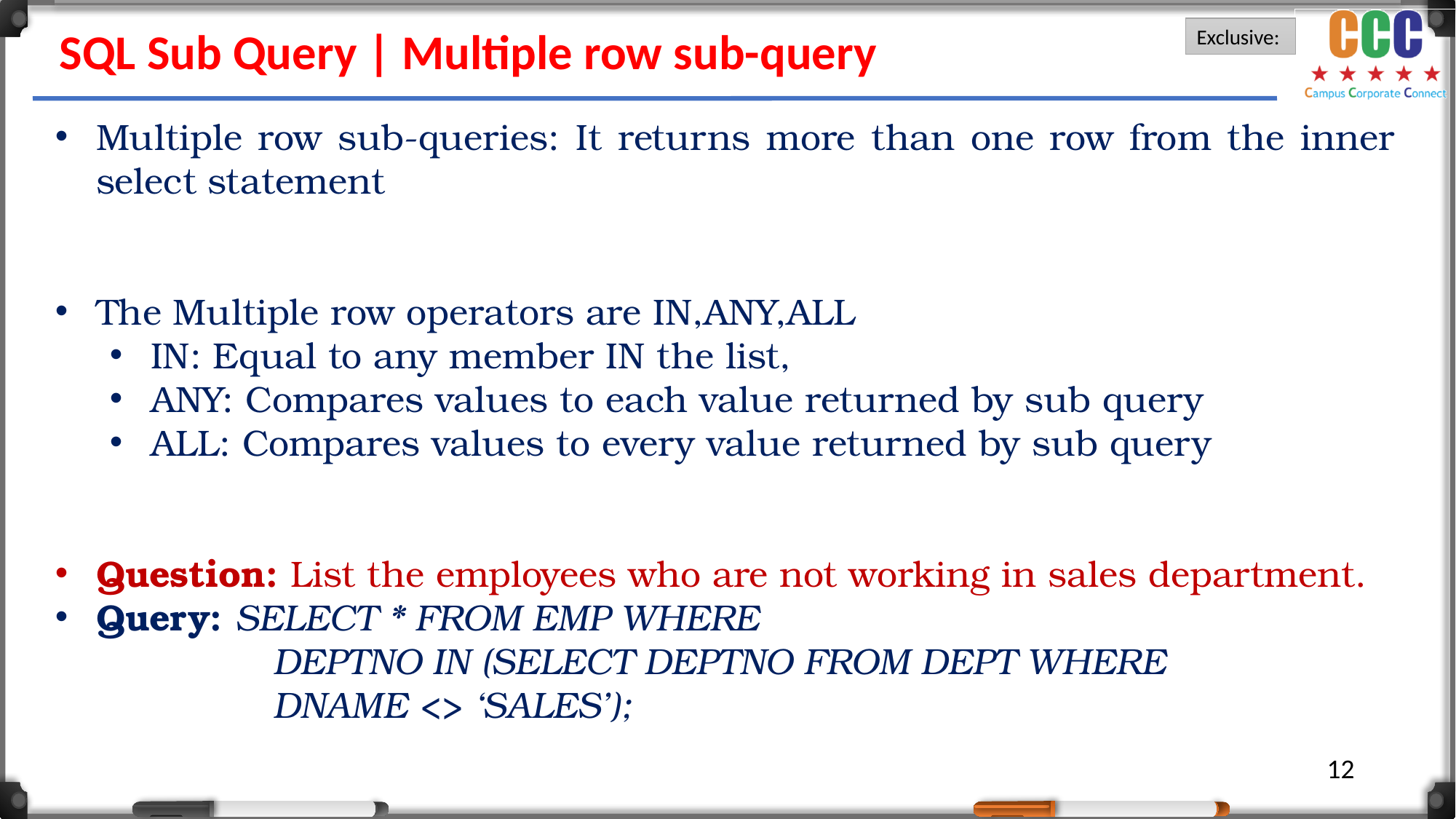

SQL Sub Query | Multiple row sub-query
Multiple row sub-queries: It returns more than one row from the inner select statement

The Multiple row operators are IN,ANY,ALL
IN: Equal to any member IN the list,
ANY: Compares values to each value returned by sub query
ALL: Compares values to every value returned by sub query

Question: List the employees who are not working in sales department.
Query: SELECT * FROM EMP WHERE
		DEPTNO IN (SELECT DEPTNO FROM DEPT WHERE
		DNAME <> ‘SALES’);